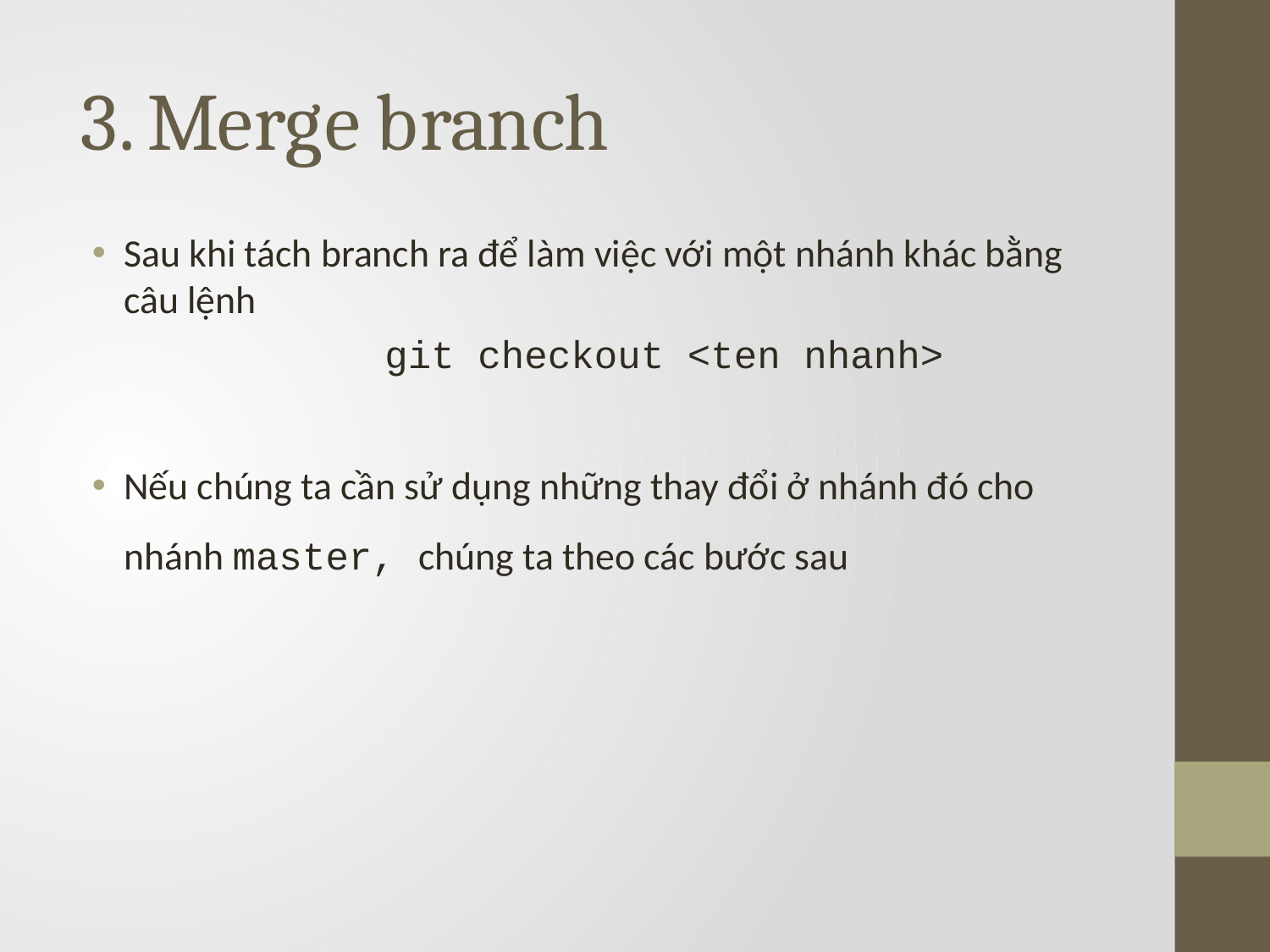

# 3. Merge branch
Sau khi tách branch ra để làm việc với một nhánh khác bằng câu lệnh
	git checkout <ten nhanh>

Nếu chúng ta cần sử dụng những thay đổi ở nhánh đó cho nhánh master, chúng ta theo các bước sau